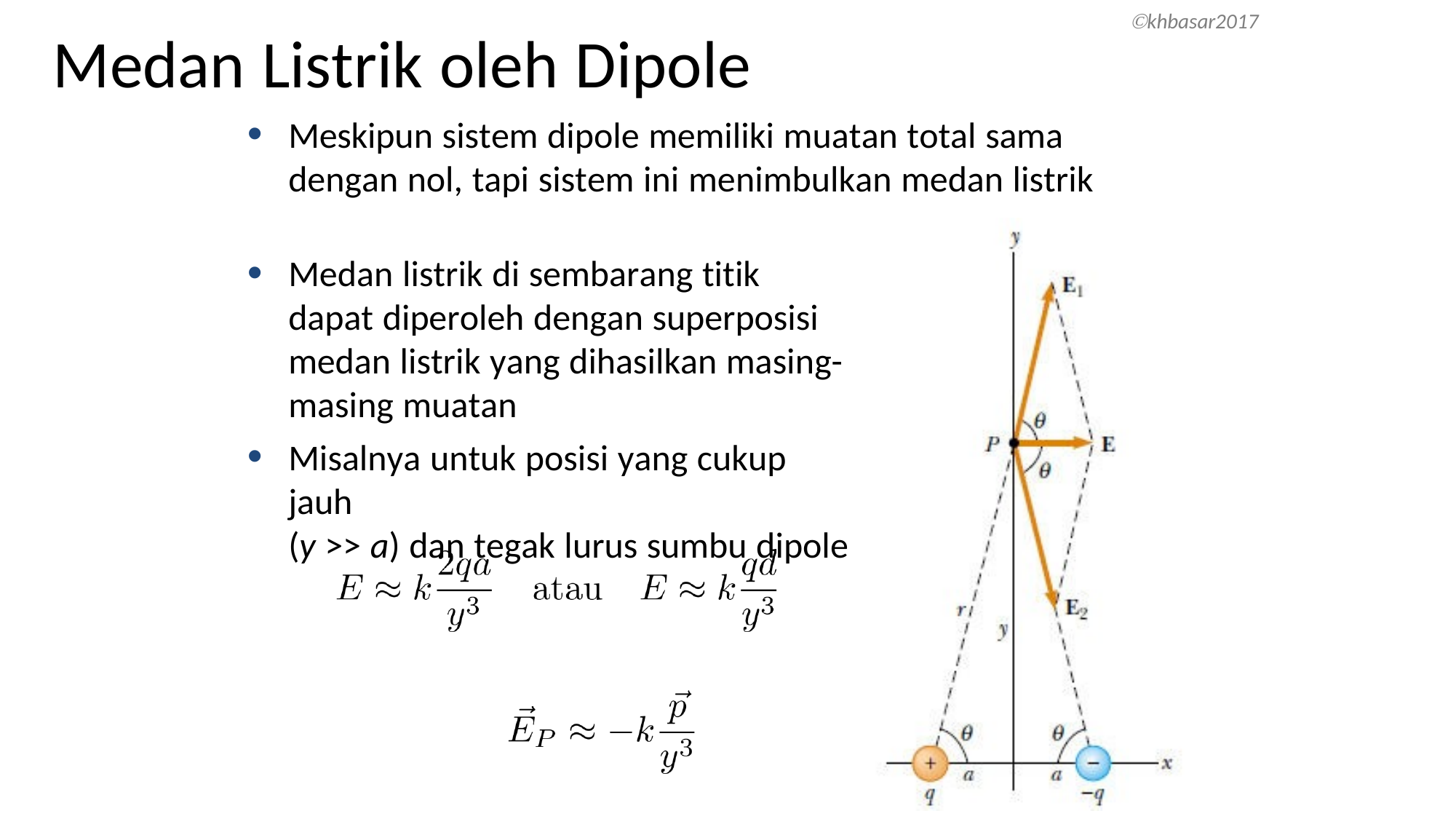

©khbasar2017
# Medan Listrik oleh Dipole
Meskipun sistem dipole memiliki muatan total sama dengan nol, tapi sistem ini menimbulkan medan listrik

Medan listrik di sembarang titik dapat diperoleh dengan superposisi medan listrik yang dihasilkan masing-masing muatan
Misalnya untuk posisi yang cukup jauh
(y >> a) dan tegak lurus sumbu dipole